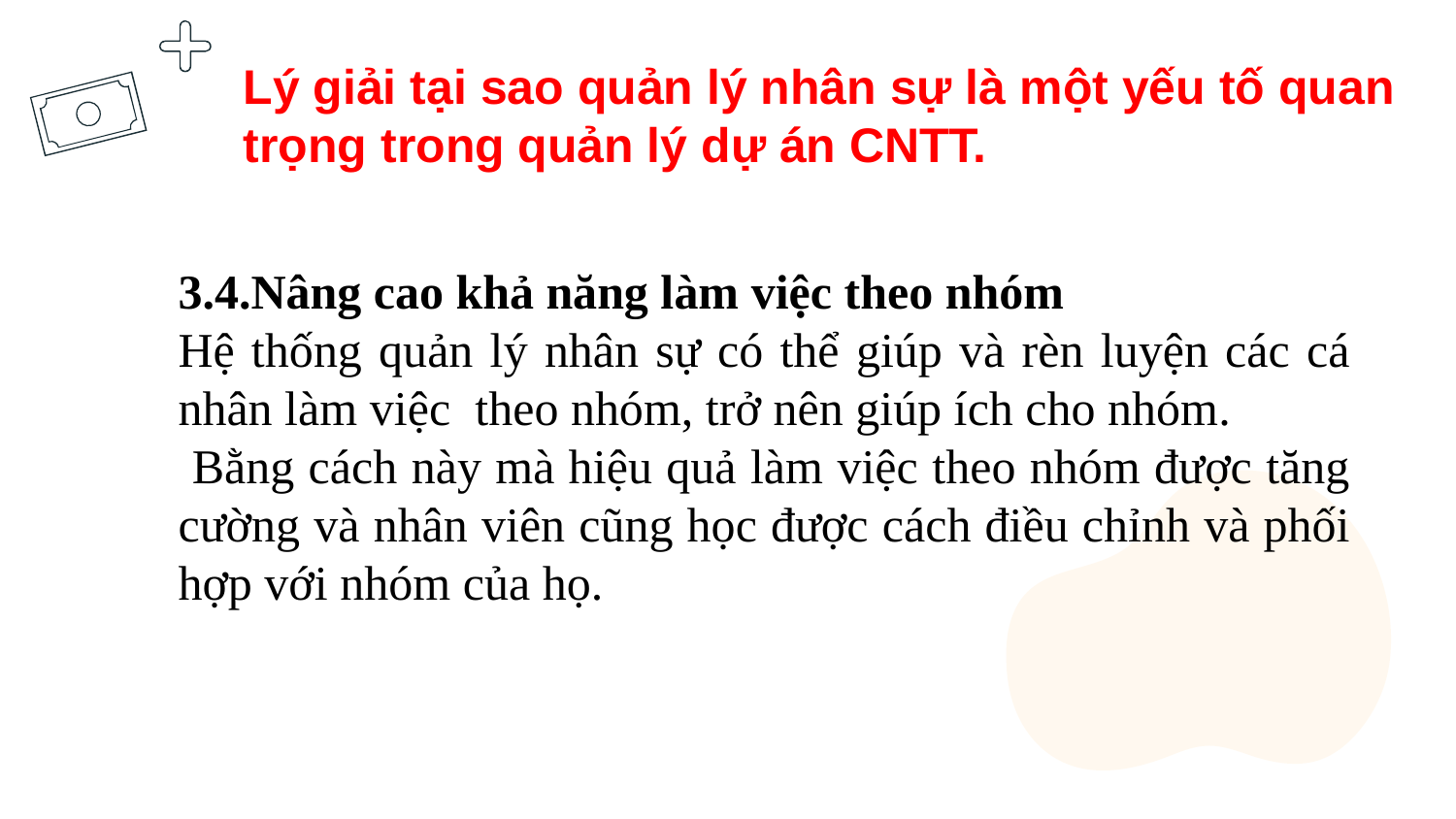

Lý giải tại sao quản lý nhân sự là một yếu tố quan trọng trong quản lý dự án CNTT.
3.4.Nâng cao khả năng làm việc theo nhóm
Hệ thống quản lý nhân sự có thể giúp và rèn luyện các cá nhân làm việc  theo nhóm, trở nên giúp ích cho nhóm.
 Bằng cách này mà hiệu quả làm việc theo nhóm được tăng cường và nhân viên cũng học được cách điều chỉnh và phối hợp với nhóm của họ.